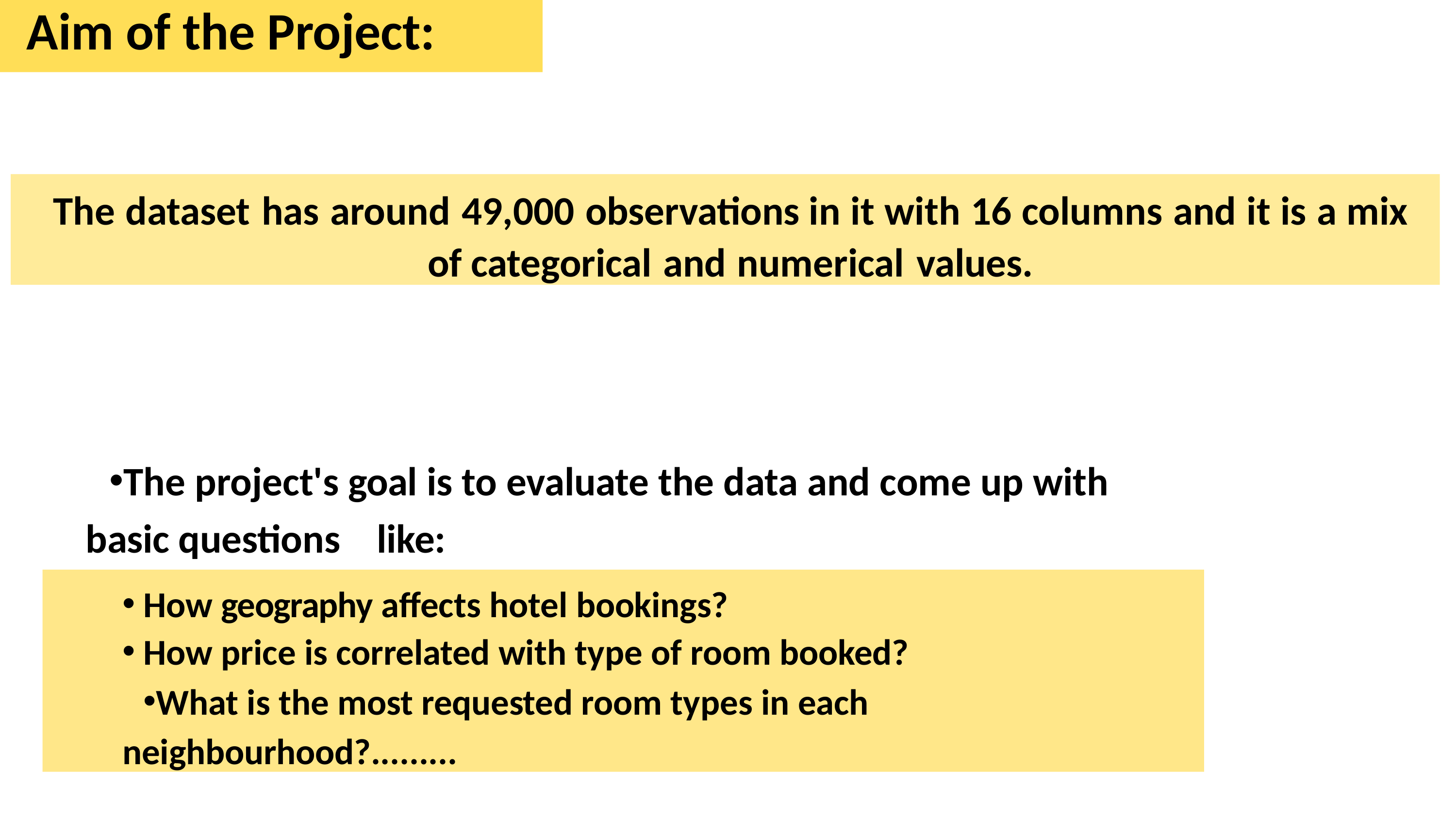

# Aim of the Project:
The dataset has around 49,000 observations in it with 16 columns and it is a mix of categorical and numerical values.
The project's goal is to evaluate the data and come up with basic questions	like:
How geography affects hotel bookings?
How price is correlated with type of room booked?
What is the most requested room types in each neighbourhood?.........